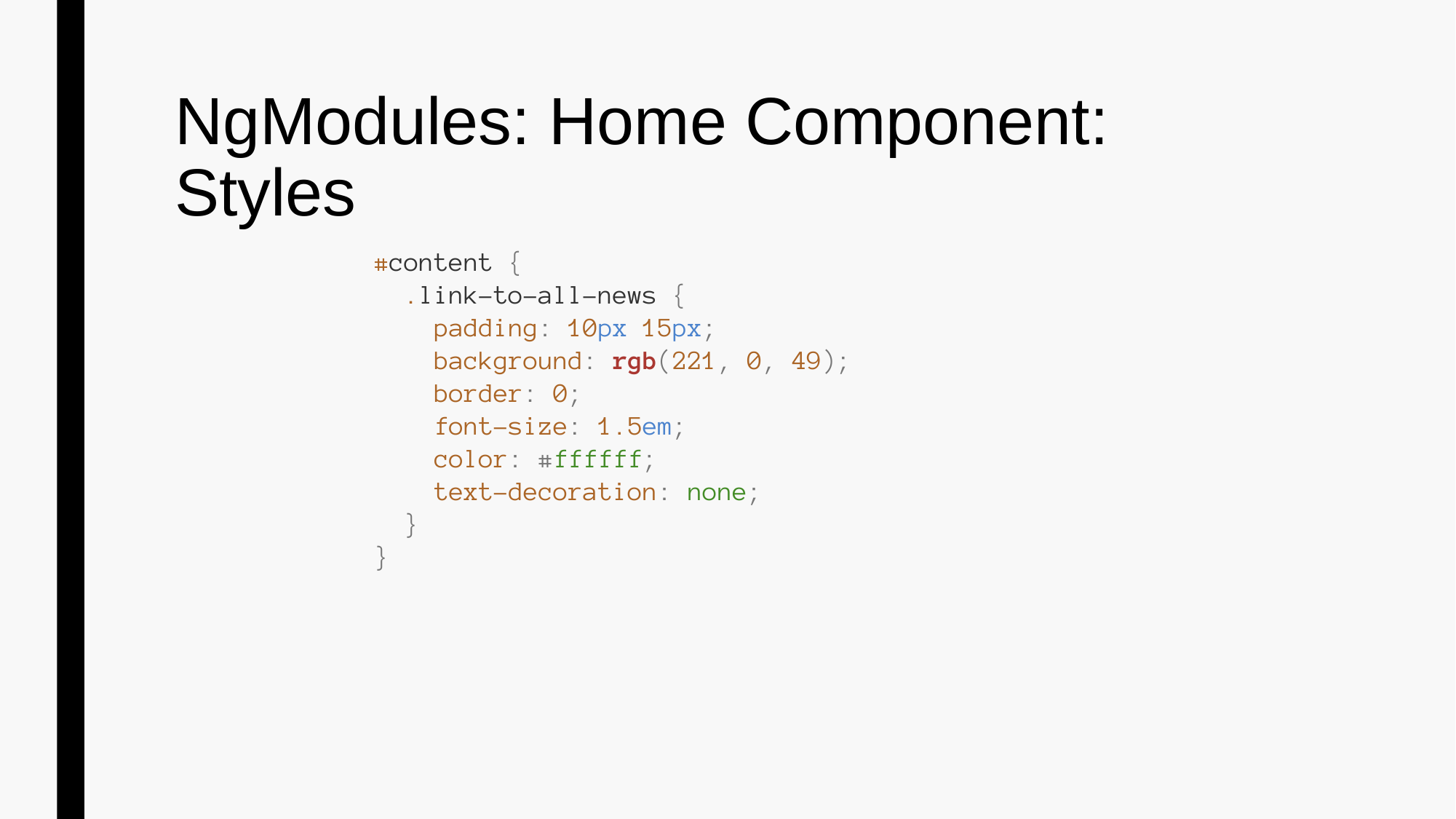

# NgModules: Home Component: Styles
#content {
  .link-to-all-news {
    padding: 10px 15px;
    background: rgb(221, 0, 49);
    border: 0;
    font-size: 1.5em;
    color: #ffffff;
    text-decoration: none;
  }
}